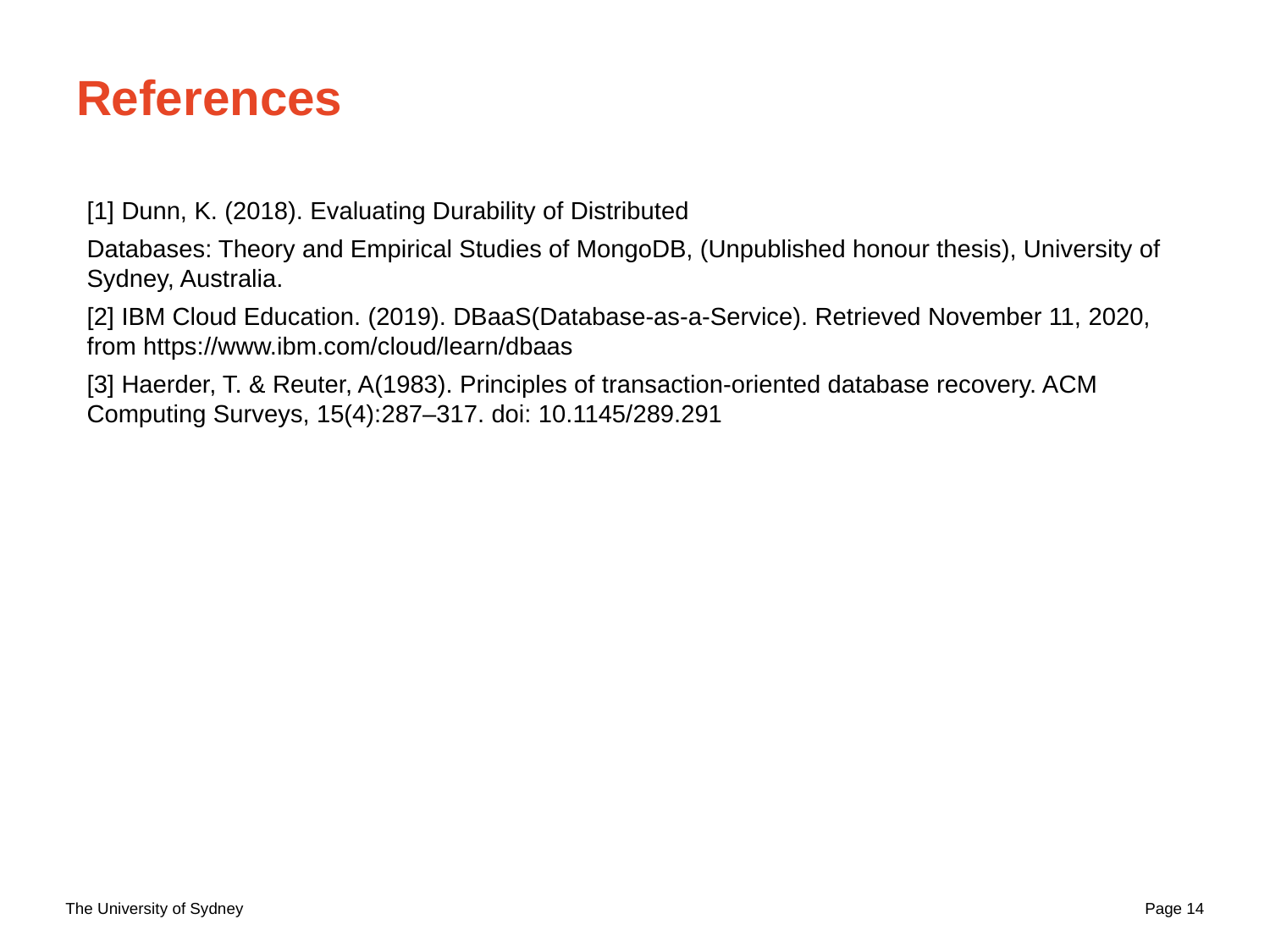

# References
[1] Dunn, K. (2018). Evaluating Durability of Distributed
Databases: Theory and Empirical Studies of MongoDB, (Unpublished honour thesis), University of Sydney, Australia.
[2] IBM Cloud Education. (2019). DBaaS(Database-as-a-Service). Retrieved November 11, 2020, from https://www.ibm.com/cloud/learn/dbaas
[3] Haerder, T. & Reuter, A(1983). Principles of transaction-oriented database recovery. ACM Computing Surveys, 15(4):287–317. doi: 10.1145/289.291